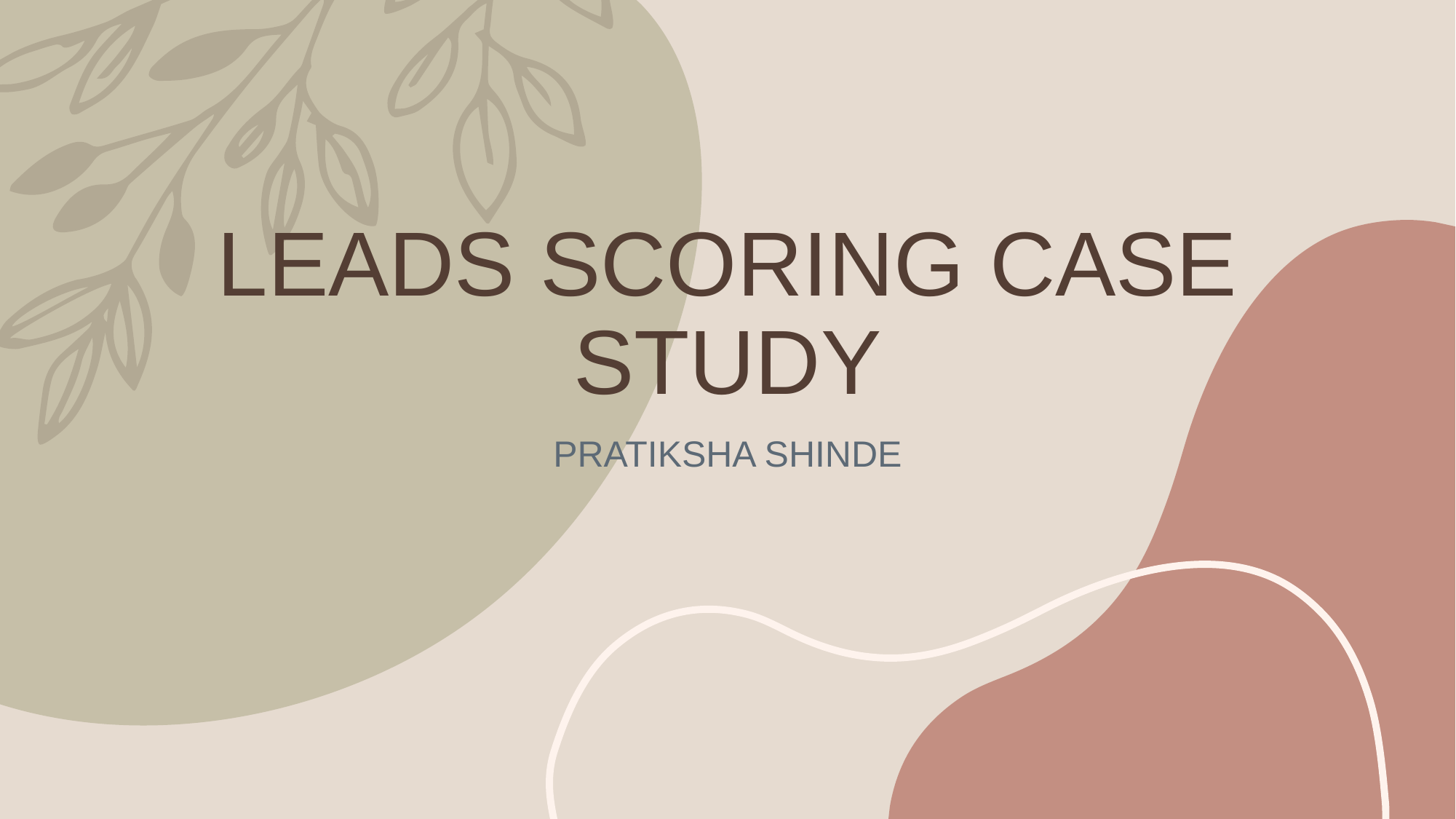

# LEADS SCORING CASE STUDY
PRATIKSHA SHINDE